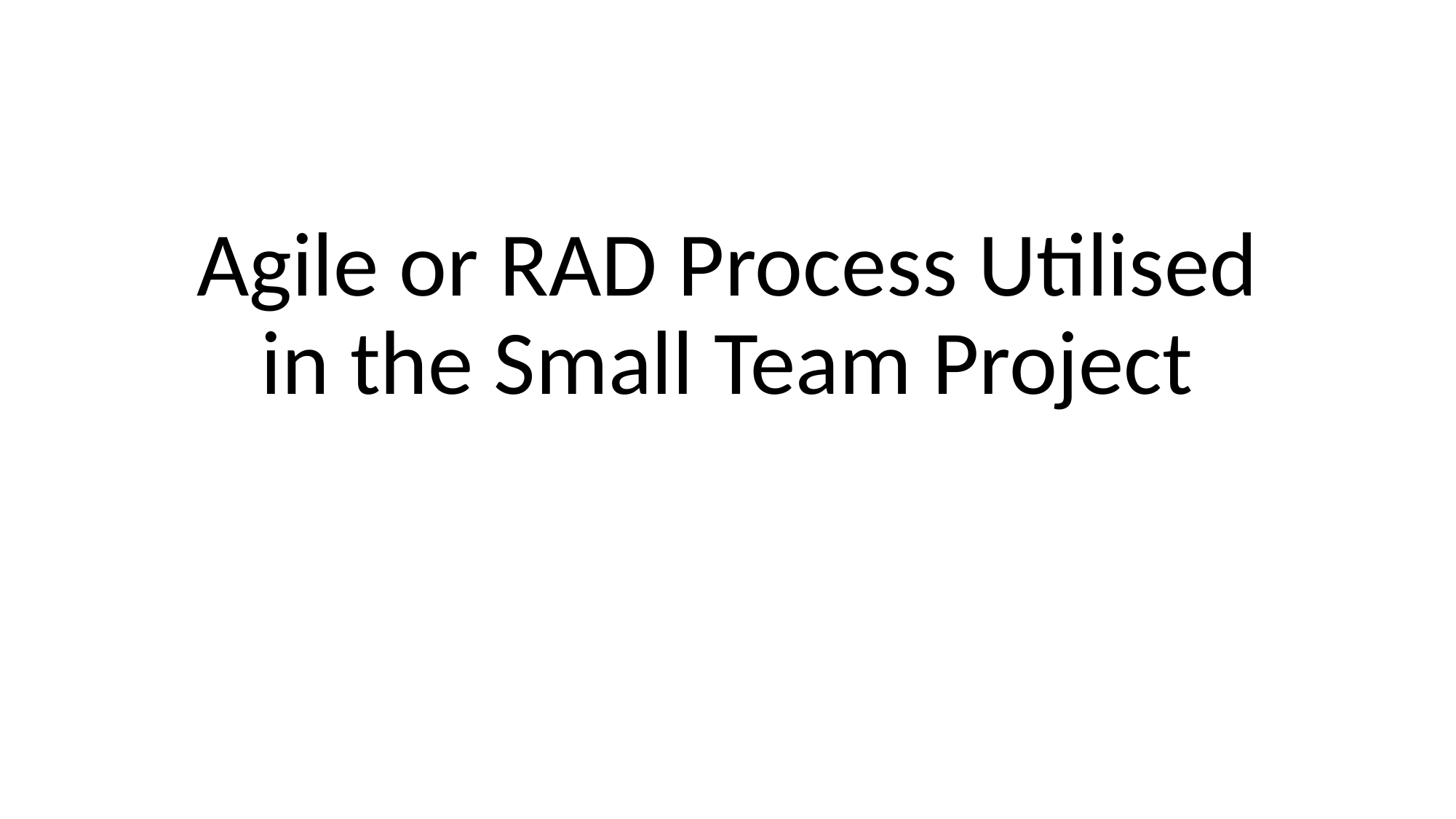

# Agile or RAD Process Utilised in the Small Team Project